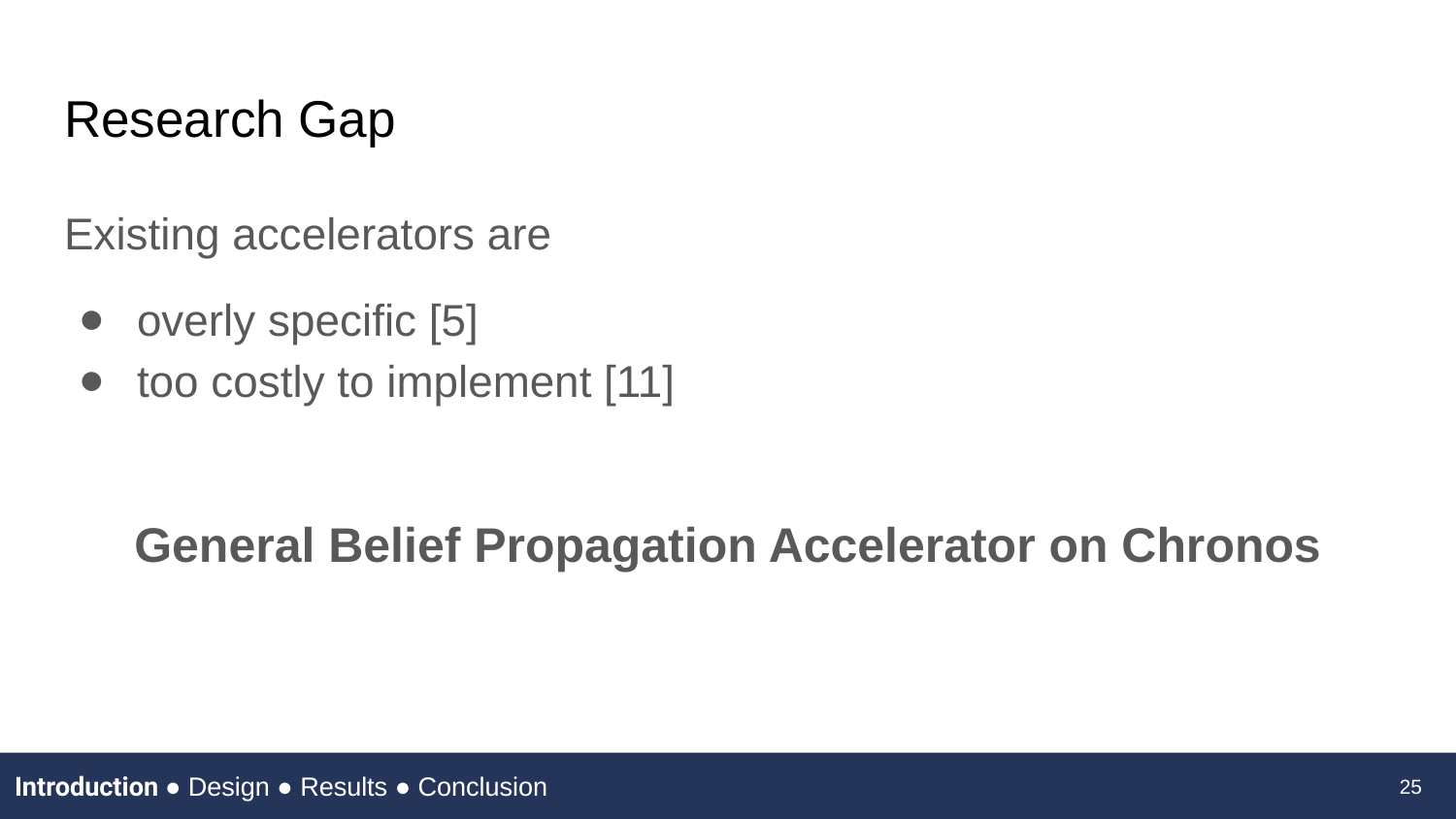

# Research Gap
Existing accelerators are
overly specific [5]
too costly to implement [11]

General Belief Propagation Accelerator on Chronos
25
Introduction ● Design ● Results ● Conclusion